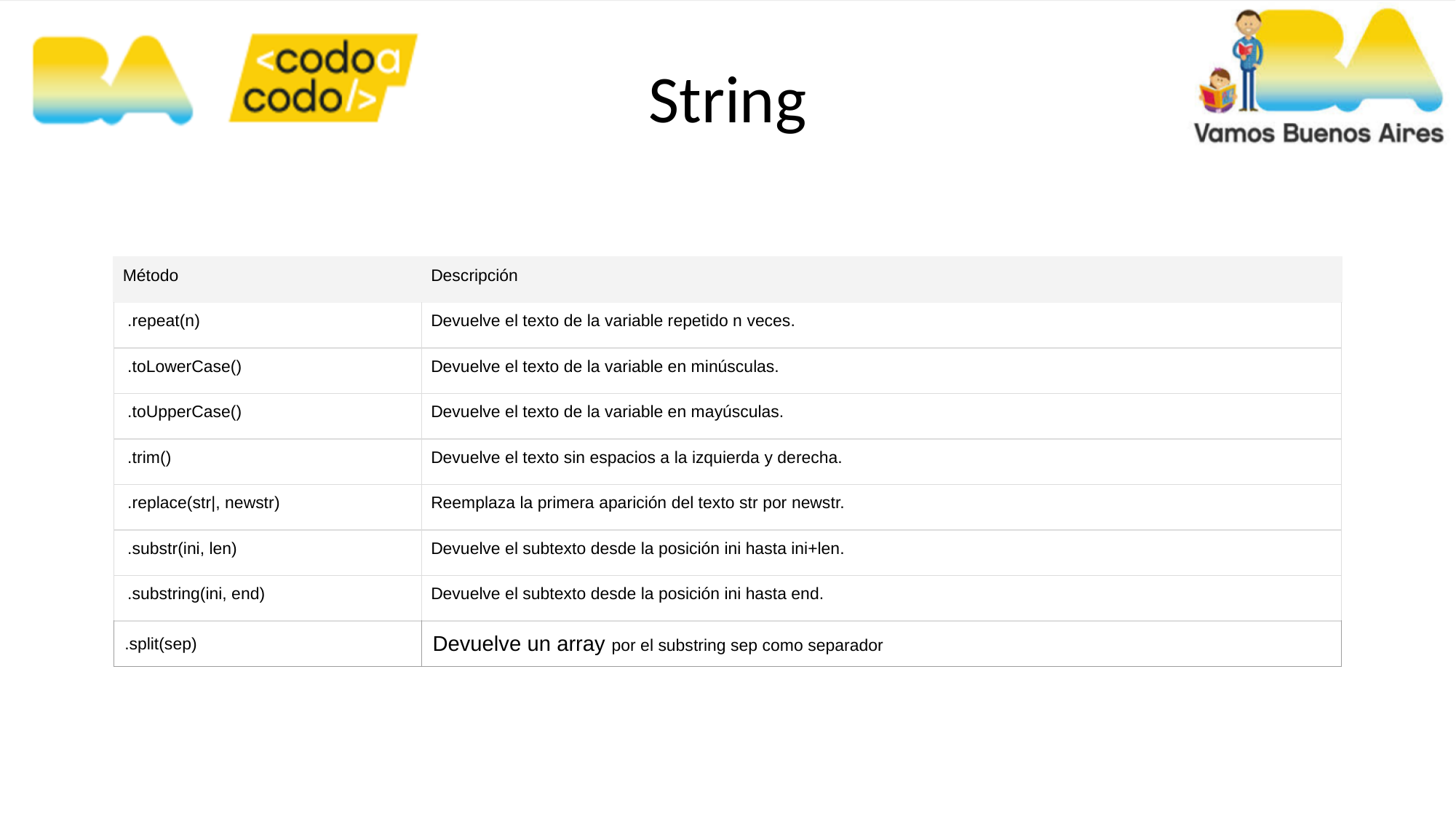

# String

| Método | Descripción |
| --- | --- |
| .repeat(n) | Devuelve el texto de la variable repetido n veces. |
| .toLowerCase() | Devuelve el texto de la variable en minúsculas. |
| .toUpperCase() | Devuelve el texto de la variable en mayúsculas. |
| .trim() | Devuelve el texto sin espacios a la izquierda y derecha. |
| .replace(str|, newstr) | Reemplaza la primera aparición del texto str por newstr. |
| .substr(ini, len) | Devuelve el subtexto desde la posición ini hasta ini+len. |
| .substring(ini, end) | Devuelve el subtexto desde la posición ini hasta end. |
| .split(sep) | Devuelve un array por el substring sep como separador |